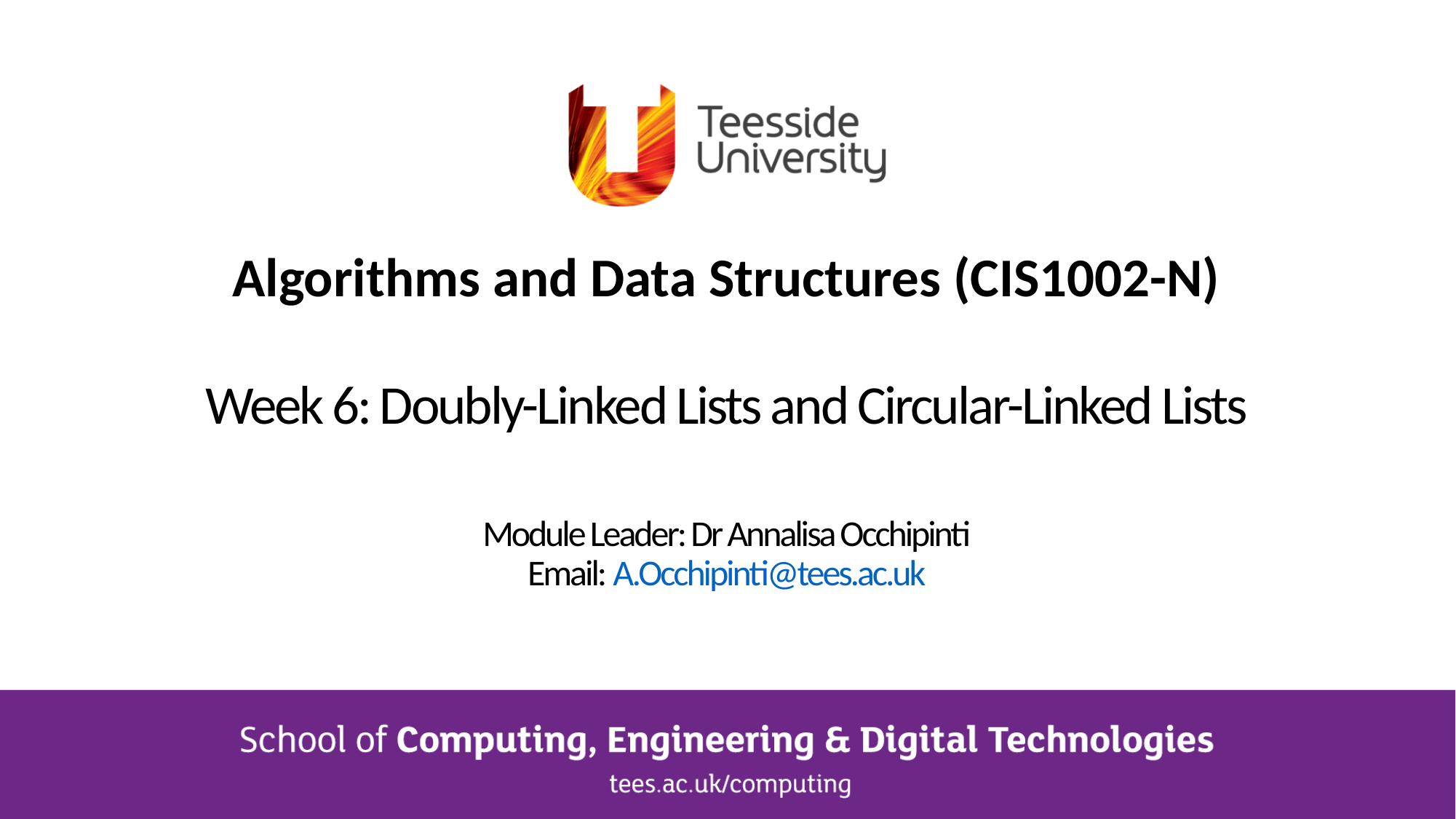

Algorithms and Data Structures (CIS1002-N)

Week 6: Doubly-Linked Lists and Circular-Linked Lists

Module Leader: Dr Annalisa Occhipinti
Email: A.Occhipinti@tees.ac.uk